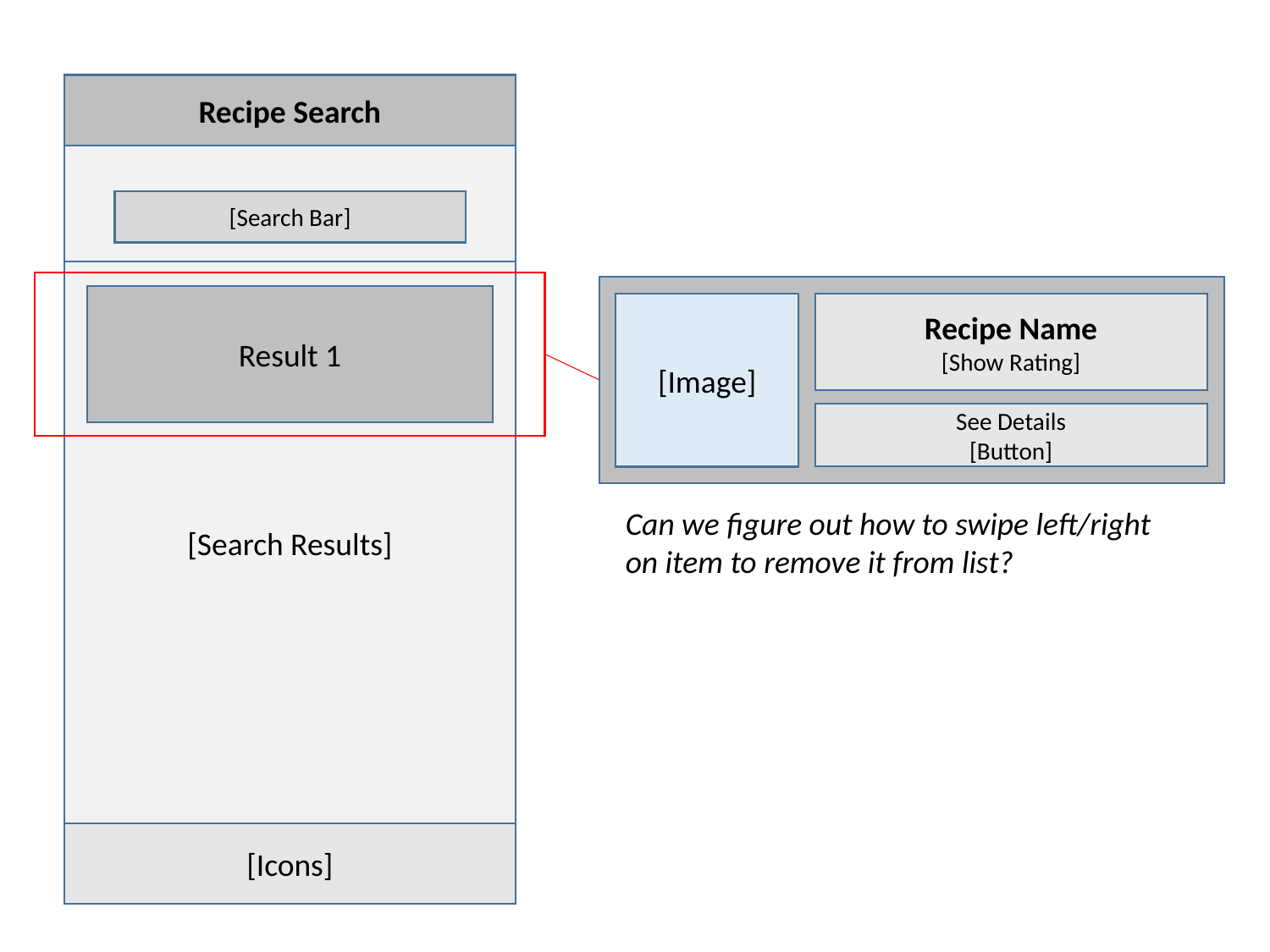

Recipe Search

[Search Bar]
[Search Results]

Result 1
[Image]
Recipe Name
[Show Rating]
See Details
[Button]
Can we figure out how to swipe left/right on item to remove it from list?
[Icons]